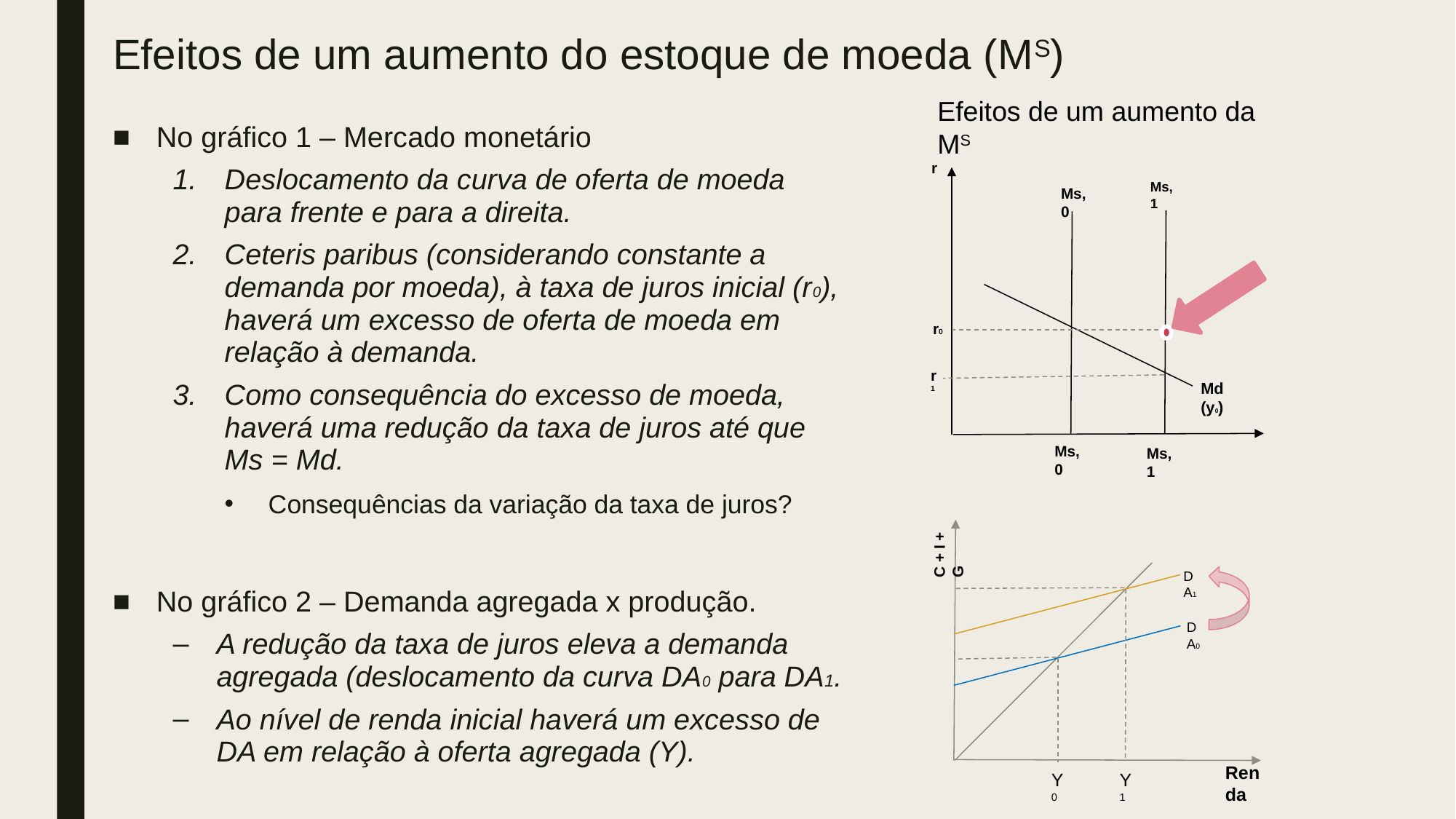

# Efeitos de um aumento do estoque de moeda (MS)
Efeitos de um aumento da MS
No gráfico 1 – Mercado monetário
Deslocamento da curva de oferta de moeda para frente e para a direita.
Ceteris paribus (considerando constante a demanda por moeda), à taxa de juros inicial (r0), haverá um excesso de oferta de moeda em relação à demanda.
Como consequência do excesso de moeda, haverá uma redução da taxa de juros até que Ms = Md.
Consequências da variação da taxa de juros?

No gráfico 2 – Demanda agregada x produção.
A redução da taxa de juros eleva a demanda agregada (deslocamento da curva DA0 para DA1.
Ao nível de renda inicial haverá um excesso de DA em relação à oferta agregada (Y).
r
Ms,0
r0
Md (y0)
Ms,1
r1
Ms,0
Ms,1

C + I + G
DA1

DA0
Renda
Y0
Y1